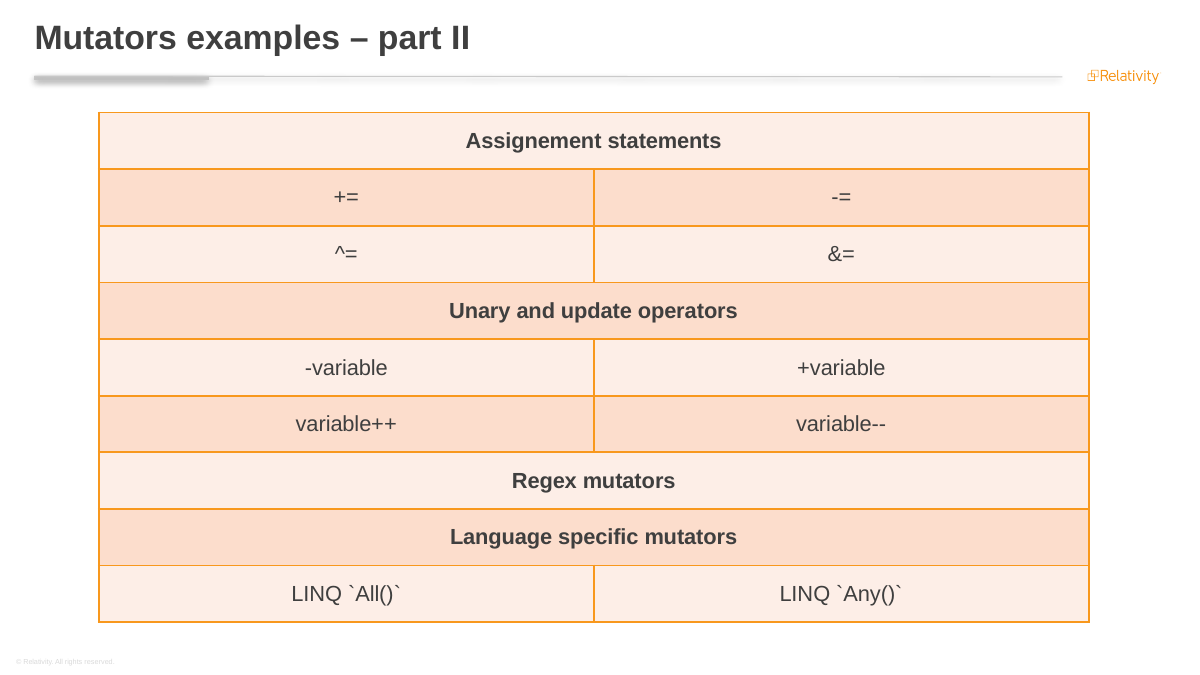

# Mutators examples – part II
| Assignement statements |  |
| --- | --- |
| += | -= |
| ^= | &= |
| Unary and update operators |  |
| -variable | +variable |
| variable++ | variable-- |
| Regex mutators |  |
| Language specific mutators |  |
| LINQ `All()` | LINQ `Any()` |